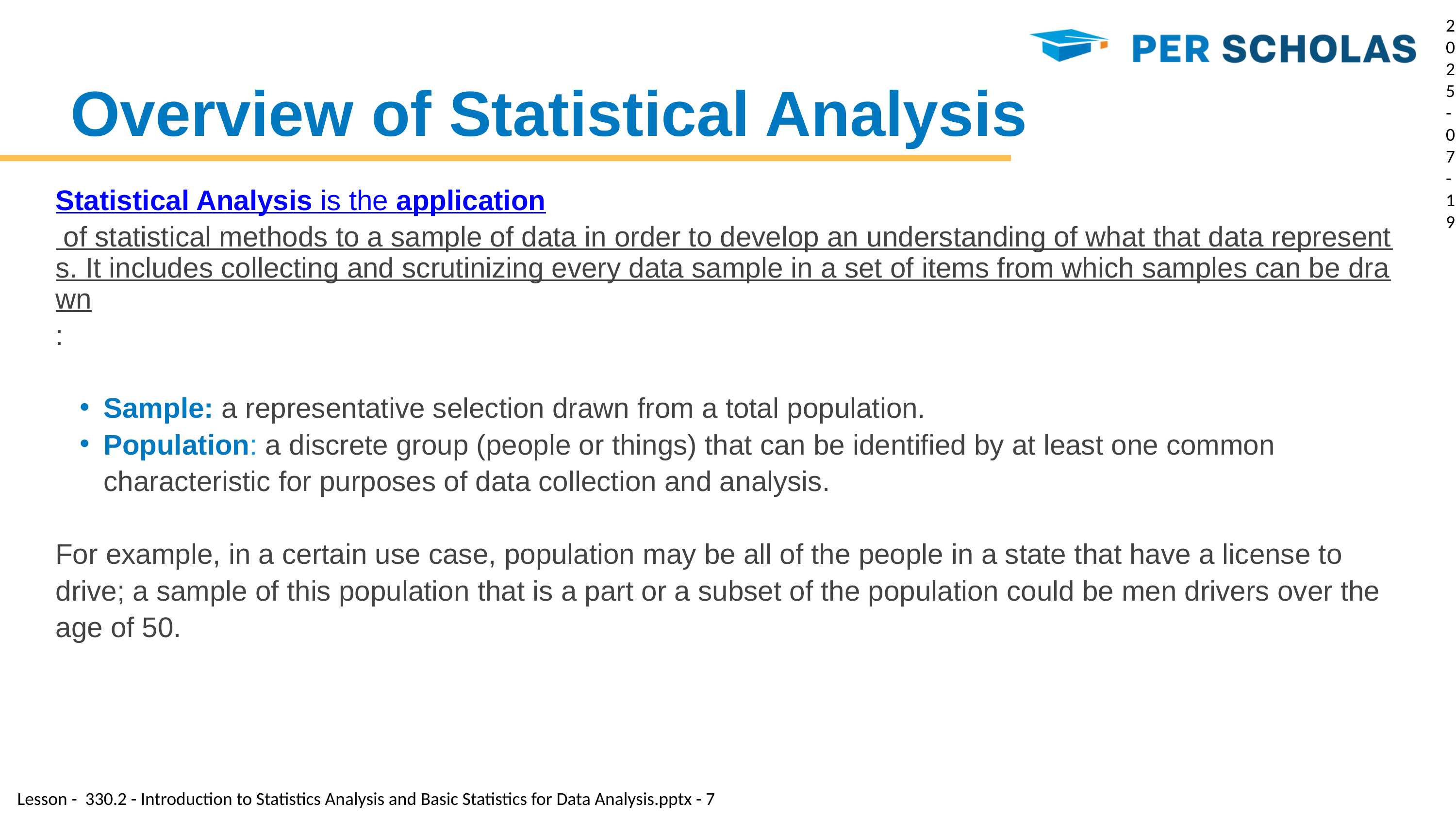

2025-07-19
Overview of Statistical Analysis

Statistical Analysis is the application of statistical methods to a sample of data in order to develop an understanding of what that data represents. It includes collecting and scrutinizing every data sample in a set of items from which samples can be drawn:

Sample: a representative selection drawn from a total population.
Population: a discrete group (people or things) that can be identified by at least one common characteristic for purposes of data collection and analysis.

For example, in a certain use case, population may be all of the people in a state that have a license to drive; a sample of this population that is a part or a subset of the population could be men drivers over the age of 50.

Lesson -  330.2 - Introduction to Statistics Analysis and Basic Statistics for Data Analysis.pptx - 7